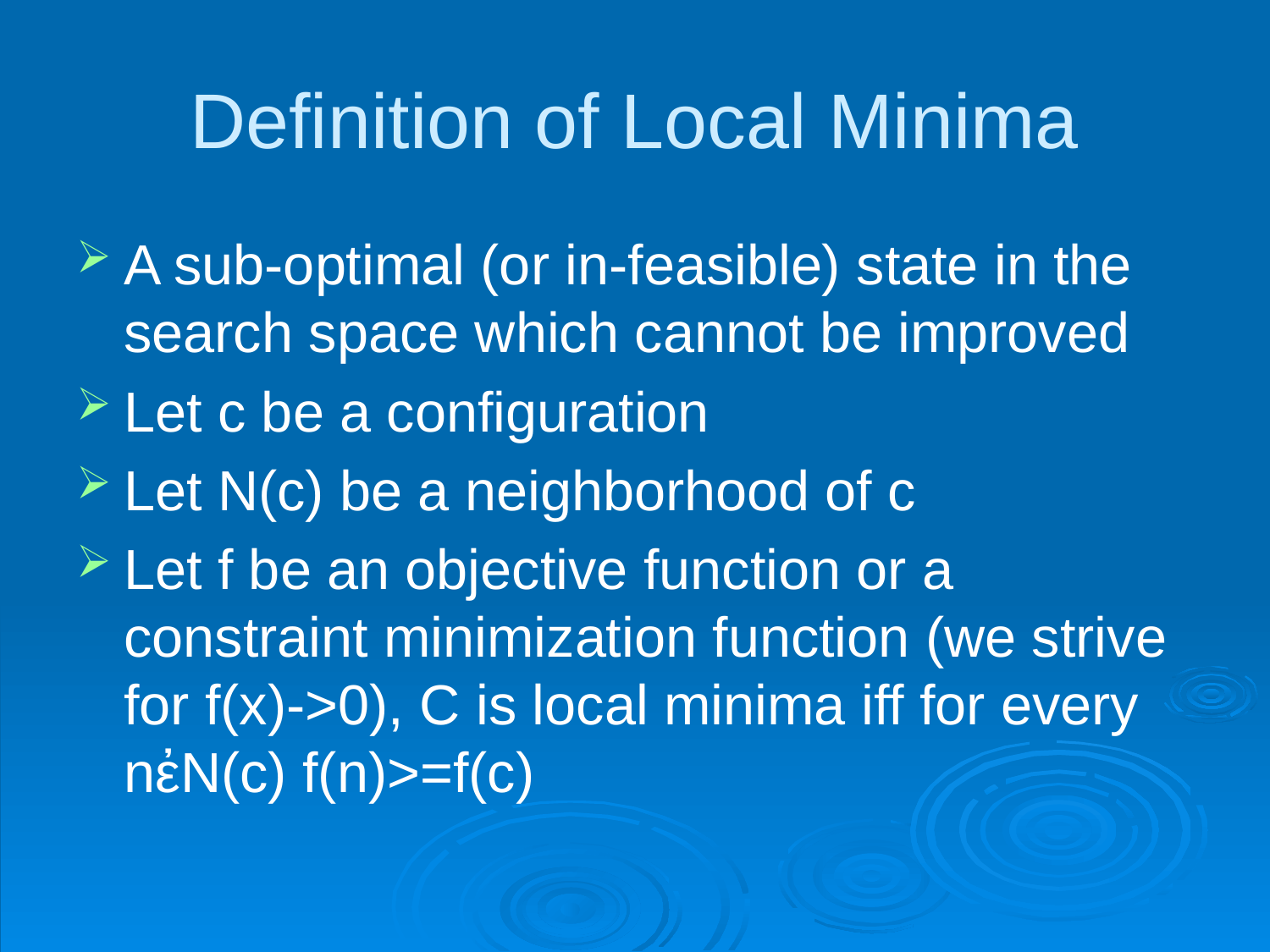

# Definition of Local Minima
A sub-optimal (or in-feasible) state in the search space which cannot be improved
Let c be a configuration
Let N(c) be a neighborhood of c
Let f be an objective function or a constraint minimization function (we strive for f(x)->0), C is local minima iff for every nἐN(c) f(n)>=f(c)